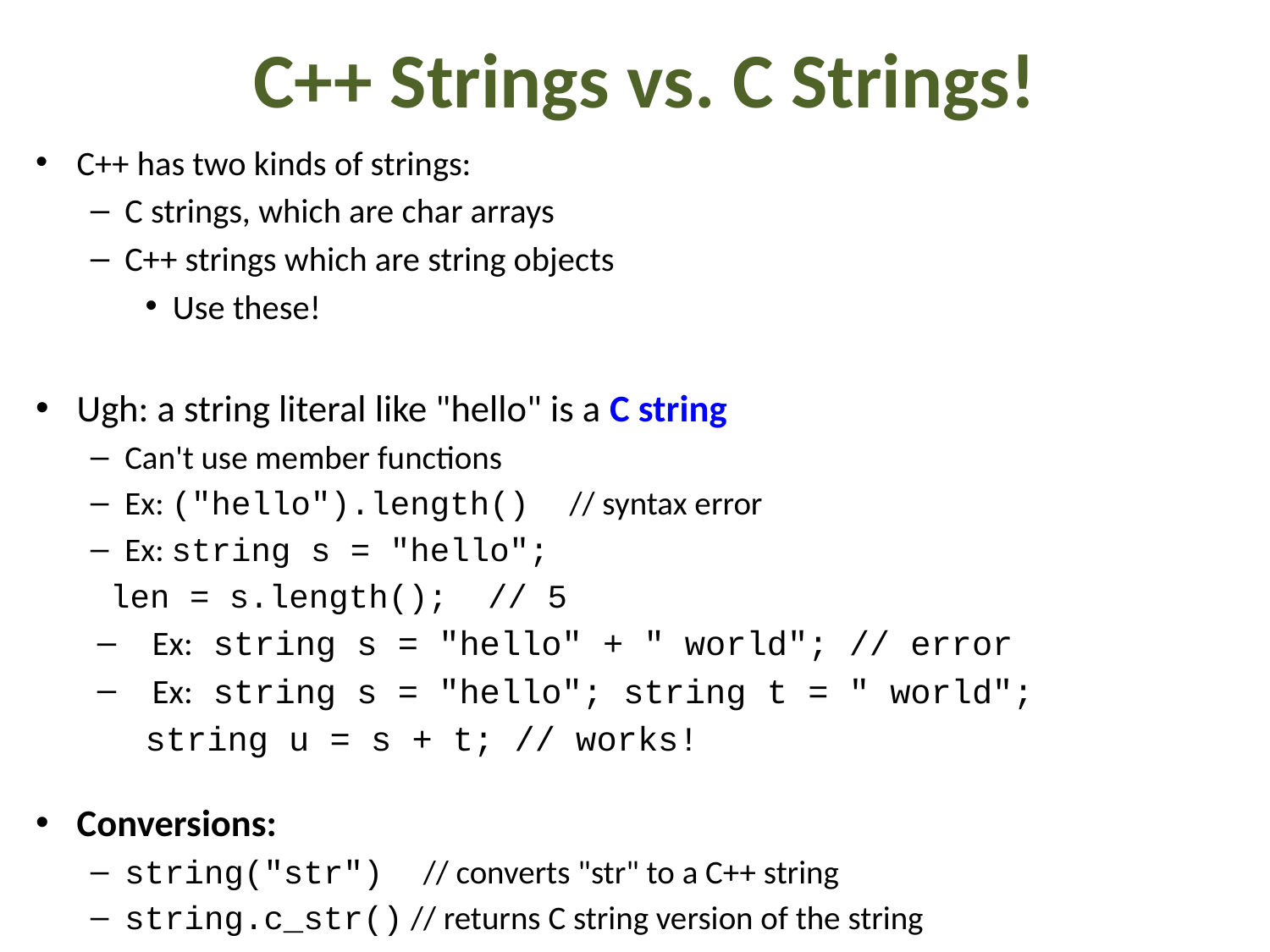

# C++ Strings vs. C Strings!
C++ has two kinds of strings:
C strings, which are char arrays
C++ strings which are string objects
Use these!

Ugh: a string literal like "hello" is a C string
Can't use member functions
Ex: ("hello").length()  // syntax error
Ex: string s = "hello";
	 len = s.length();  // 5
Ex: string s = "hello" + " world"; // error
Ex: string s = "hello"; string t = " world";
	string u = s + t; // works!

Conversions:
string("str")  // converts "str" to a C++ string
string.c_str() // returns C string version of the string